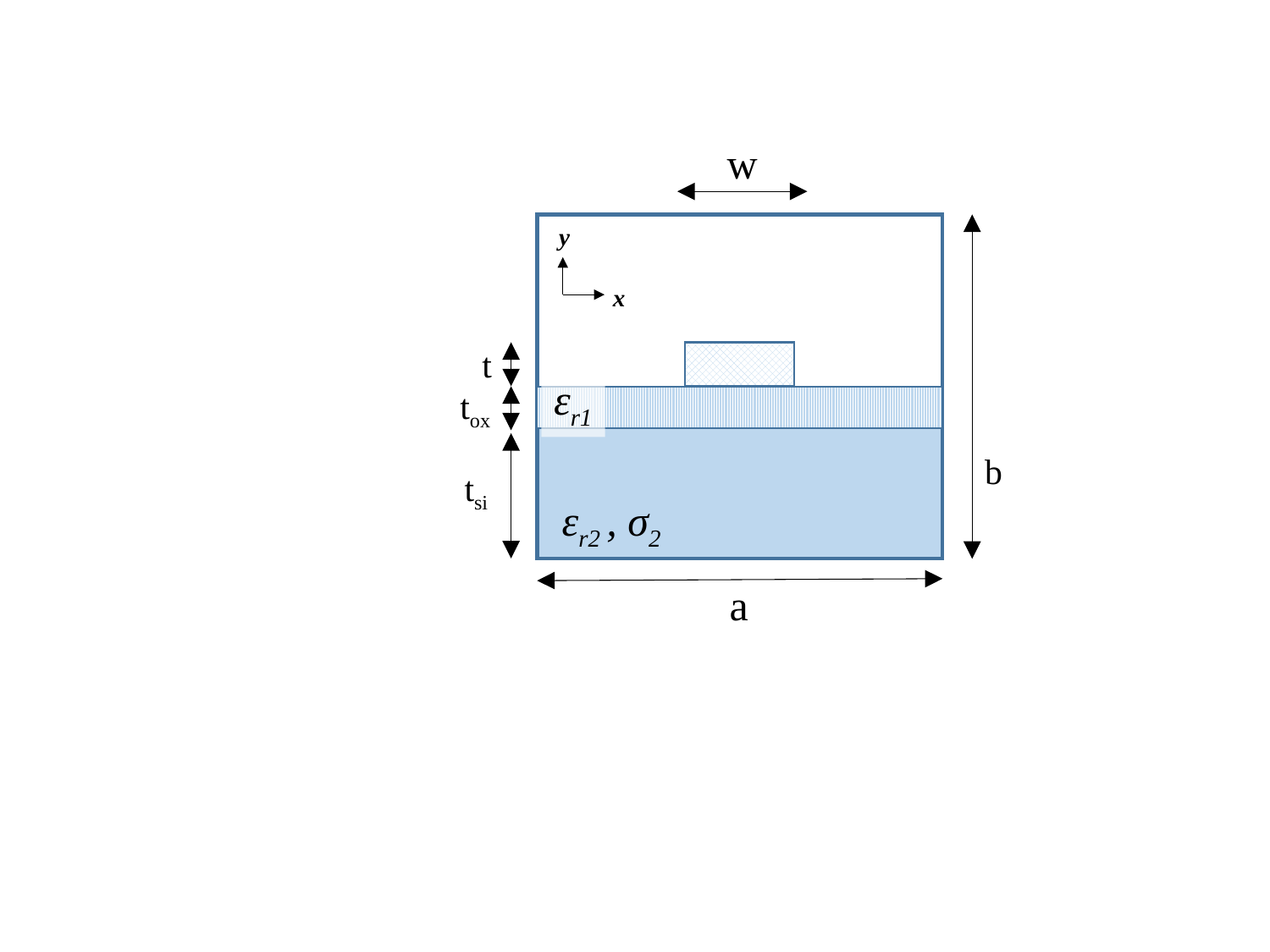

w

y
x
t
tox

εr1

b
tsi
εr2 , σ2
a